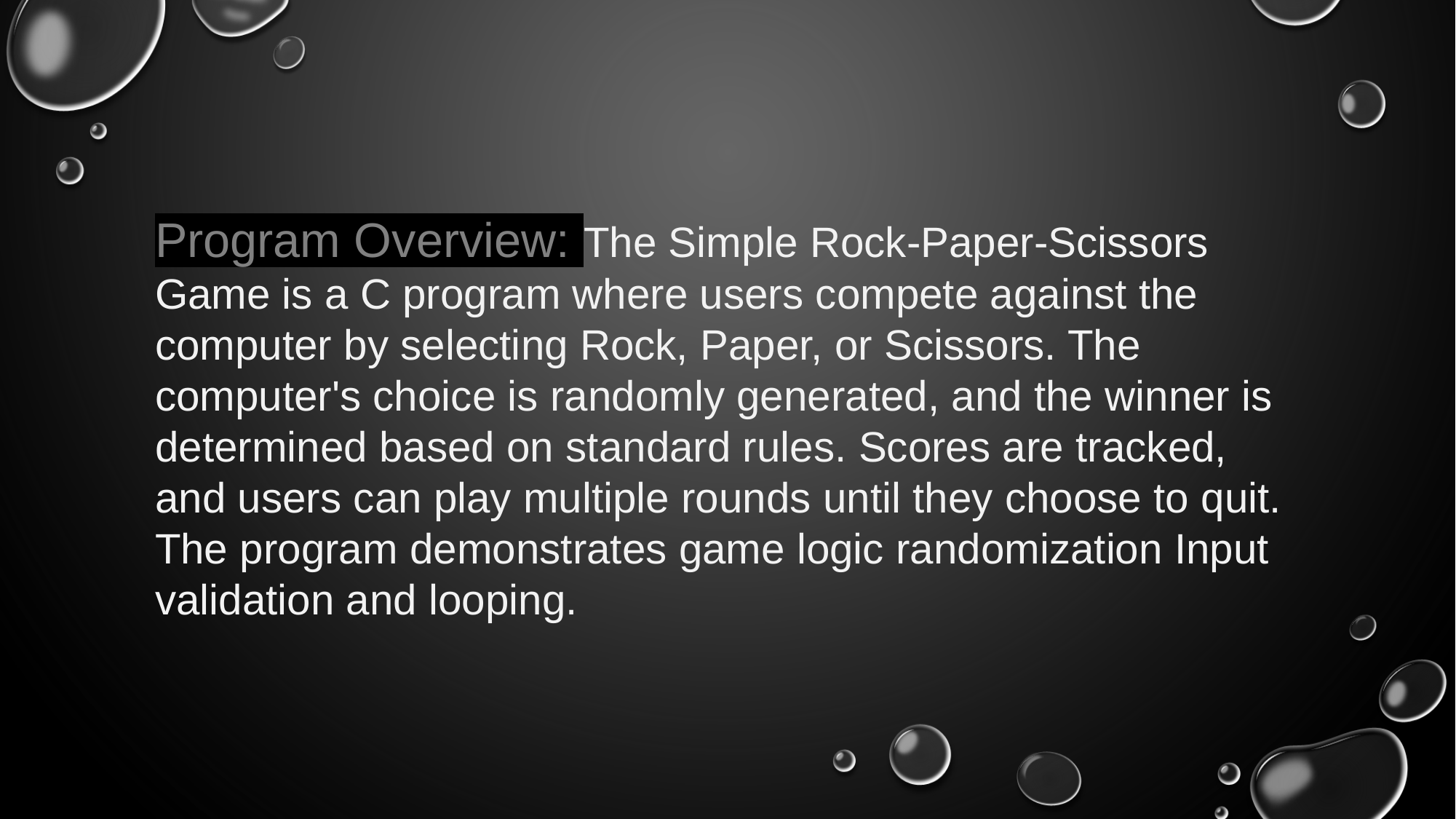

Program Overview: The Simple Rock-Paper-Scissors Game is a C program where users compete against the computer by selecting Rock, Paper, or Scissors. The computer's choice is randomly generated, and the winner is determined based on standard rules. Scores are tracked, and users can play multiple rounds until they choose to quit. The program demonstrates game logic randomization Input validation and looping.